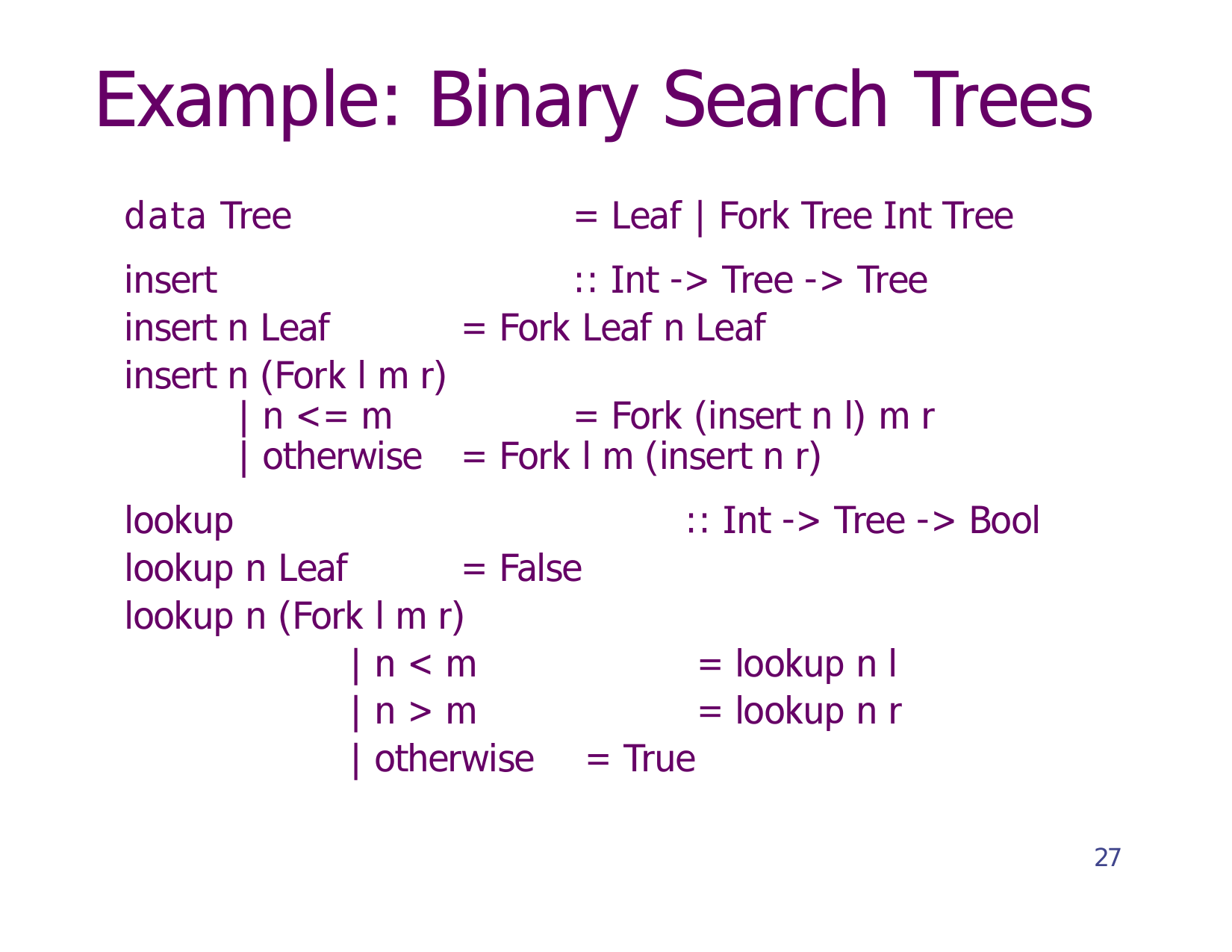

# Example: Binary Search Trees
data Tree 			= Leaf | Fork Tree Int Tree

insert 				:: Int -> Tree -> Tree
insert n Leaf 		= Fork Leaf n Leaf
insert n (Fork l m r)
	| n <= m	 	= Fork (insert n l) m r
	| otherwise 	= Fork l m (insert n r)

lookup 				:: Int -> Tree -> Bool
lookup n Leaf		= False
lookup n (Fork l m r)
		| n < m		 = lookup n l
		| n > m		 = lookup n r
		| otherwise	 = True
27